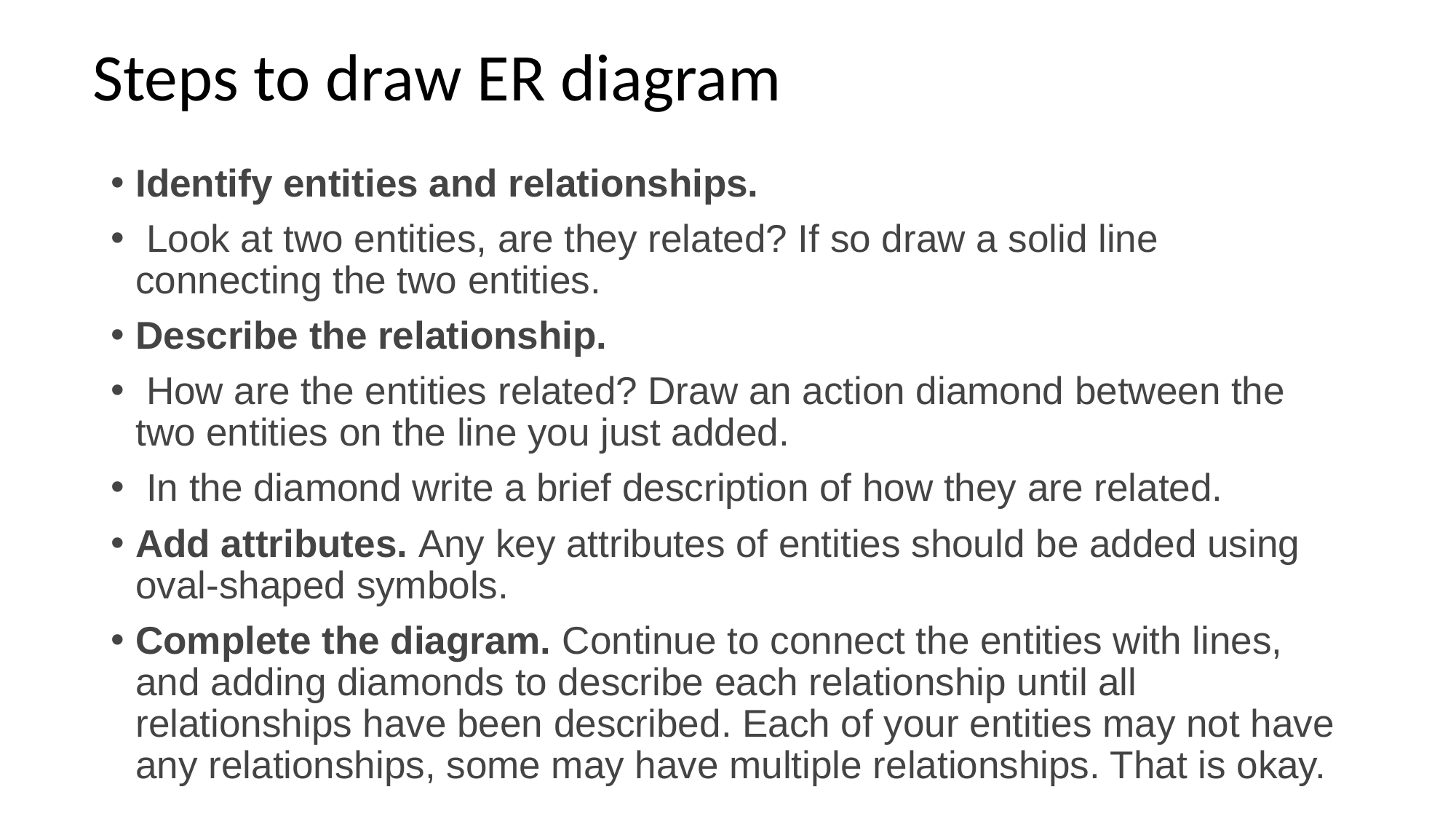

# Steps to draw ER diagram
Identify entities and relationships.
 Look at two entities, are they related? If so draw a solid line connecting the two entities.
Describe the relationship.
 How are the entities related? Draw an action diamond between the two entities on the line you just added.
 In the diamond write a brief description of how they are related.
Add attributes. Any key attributes of entities should be added using oval-shaped symbols.
Complete the diagram. Continue to connect the entities with lines, and adding diamonds to describe each relationship until all relationships have been described. Each of your entities may not have any relationships, some may have multiple relationships. That is okay.